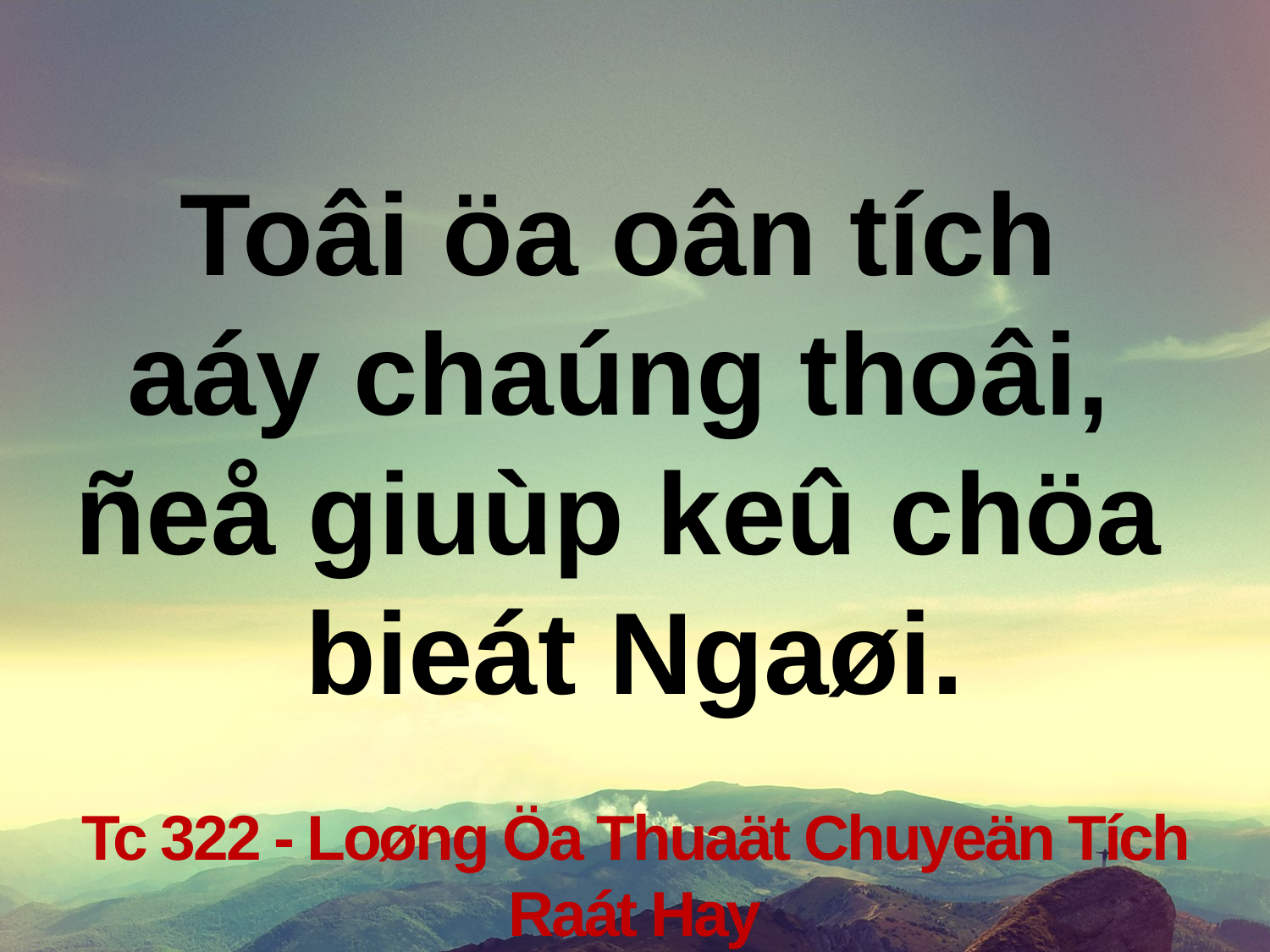

Toâi öa oân tích
aáy chaúng thoâi,
ñeå giuùp keû chöa
bieát Ngaøi.
Tc 322 - Loøng Öa Thuaät Chuyeän Tích Raát Hay